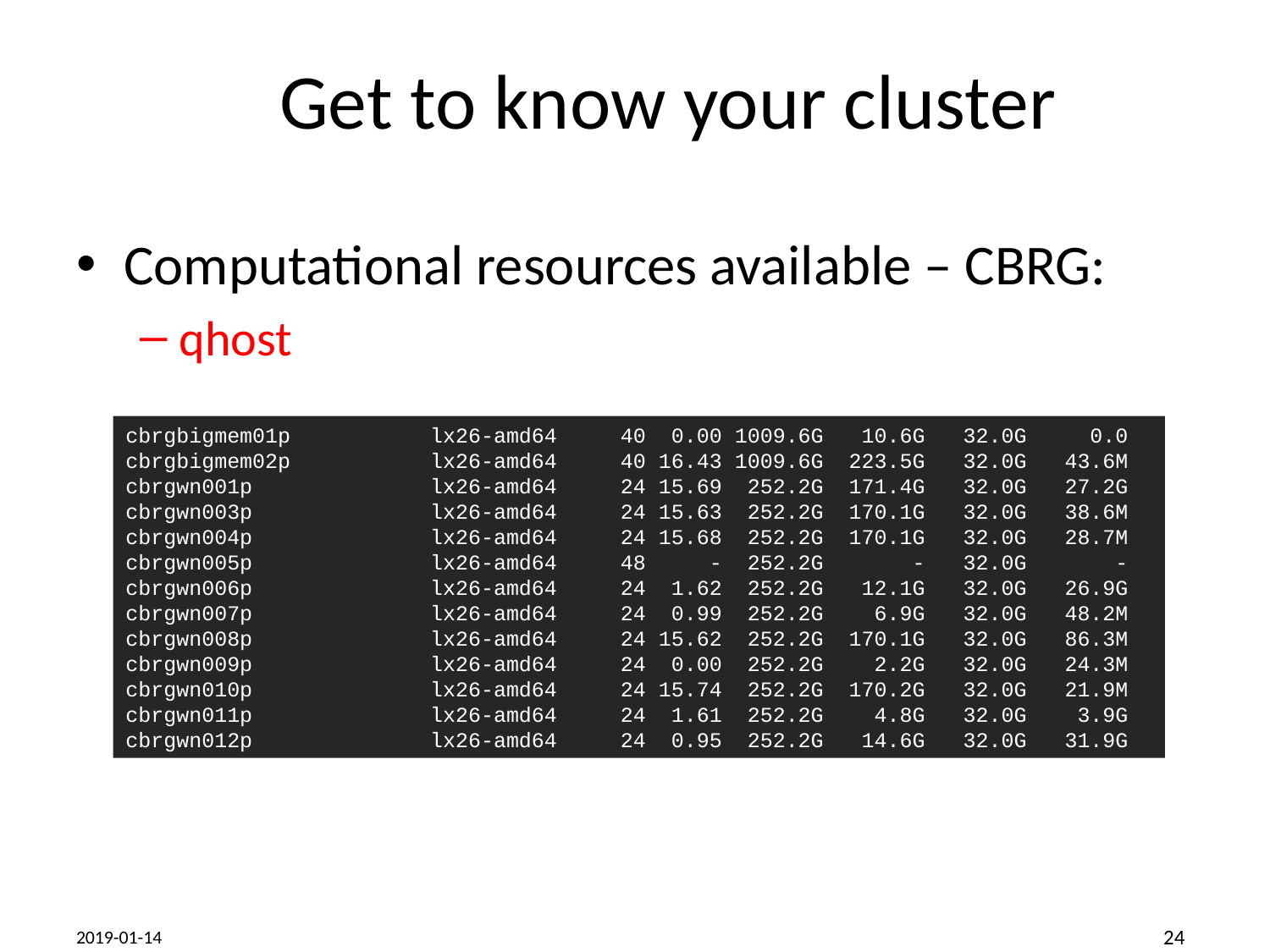

# Get to know your cluster
Computational resources available – CBRG:
qhost

cbrgbigmem01p           lx26-amd64     40  0.00 1009.6G   10.6G   32.0G     0.0
cbrgbigmem02p           lx26-amd64     40 16.43 1009.6G  223.5G   32.0G   43.6M
cbrgwn001p              lx26-amd64     24 15.69  252.2G  171.4G   32.0G   27.2G
cbrgwn003p              lx26-amd64     24 15.63  252.2G  170.1G   32.0G   38.6M
cbrgwn004p              lx26-amd64     24 15.68  252.2G  170.1G   32.0G   28.7M
cbrgwn005p              lx26-amd64     48     -  252.2G       -   32.0G       -
cbrgwn006p              lx26-amd64     24  1.62  252.2G   12.1G   32.0G   26.9G
cbrgwn007p              lx26-amd64     24  0.99  252.2G    6.9G   32.0G   48.2M
cbrgwn008p              lx26-amd64     24 15.62  252.2G  170.1G   32.0G   86.3M
cbrgwn009p              lx26-amd64     24  0.00  252.2G    2.2G   32.0G   24.3M
cbrgwn010p              lx26-amd64     24 15.74  252.2G  170.2G   32.0G   21.9M
cbrgwn011p              lx26-amd64     24  1.61  252.2G    4.8G   32.0G    3.9G
cbrgwn012p              lx26-amd64     24  0.95  252.2G   14.6G   32.0G   31.9G
2019-01-14
24